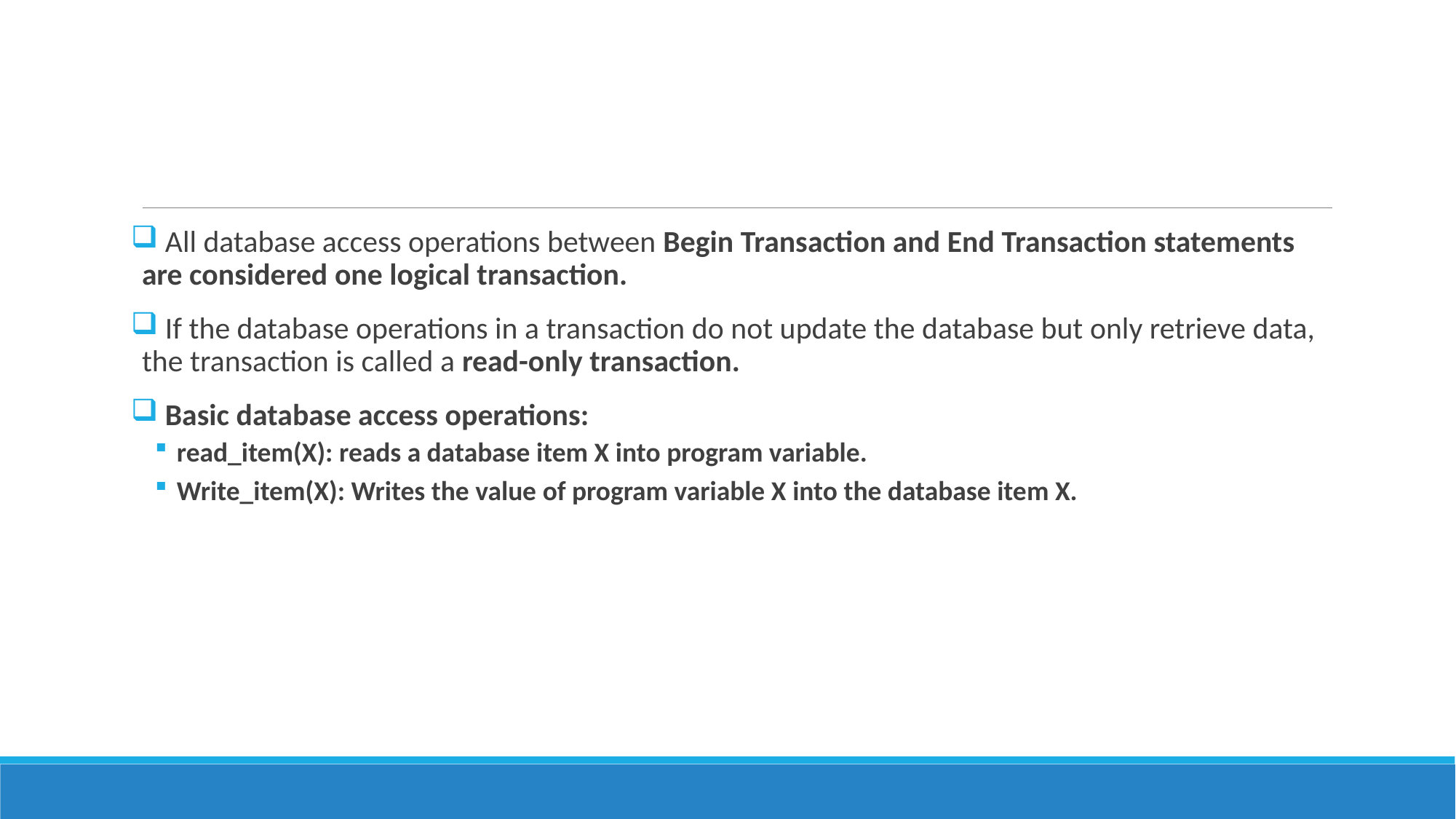

#
 All database access operations between Begin Transaction and End Transaction statements are considered one logical transaction.
 If the database operations in a transaction do not update the database but only retrieve data, the transaction is called a read-only transaction.
 Basic database access operations:
read_item(X): reads a database item X into program variable.
Write_item(X): Writes the value of program variable X into the database item X.